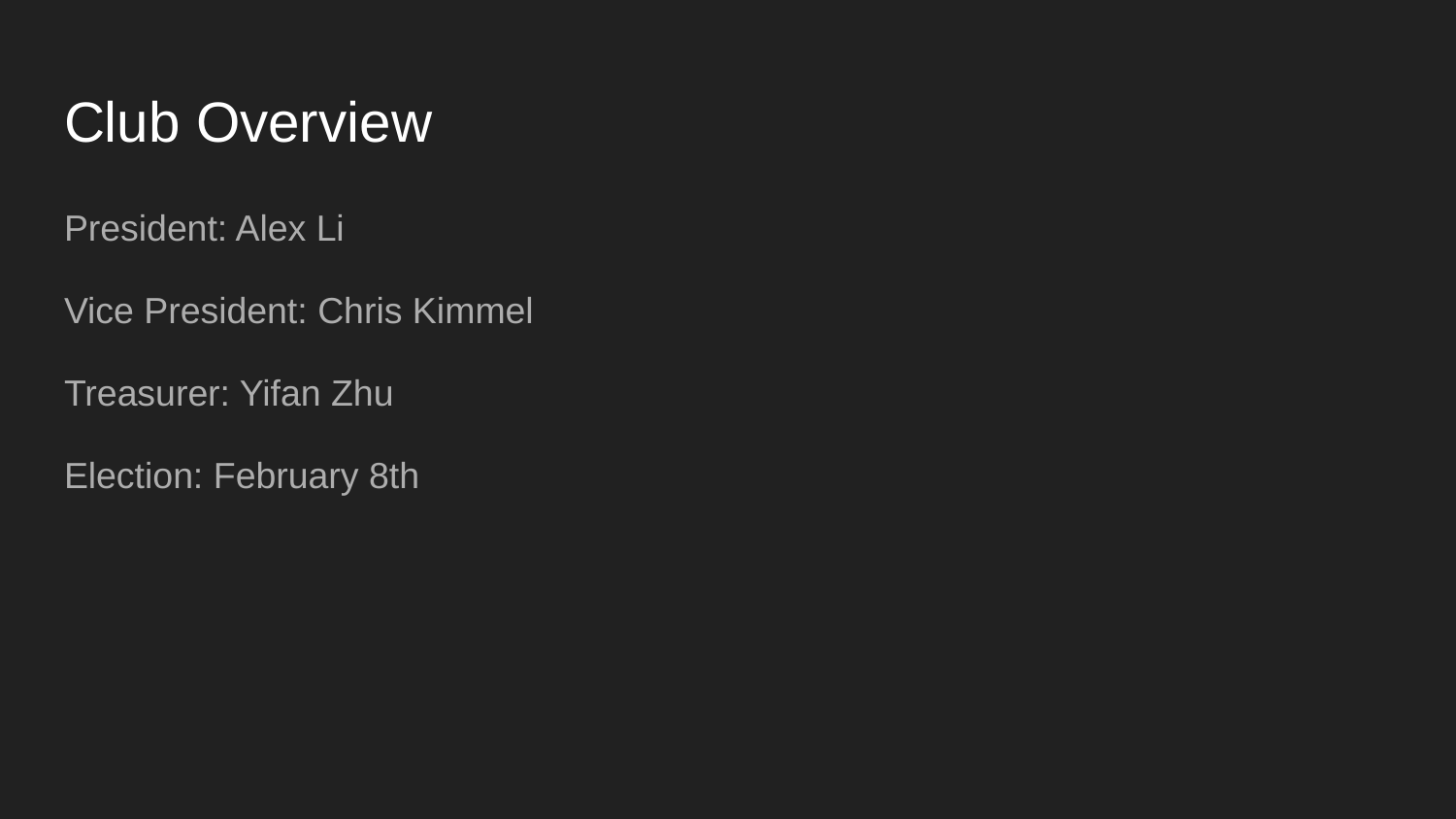

# Club Overview
President: Alex Li
Vice President: Chris Kimmel
Treasurer: Yifan Zhu
Election: February 8th